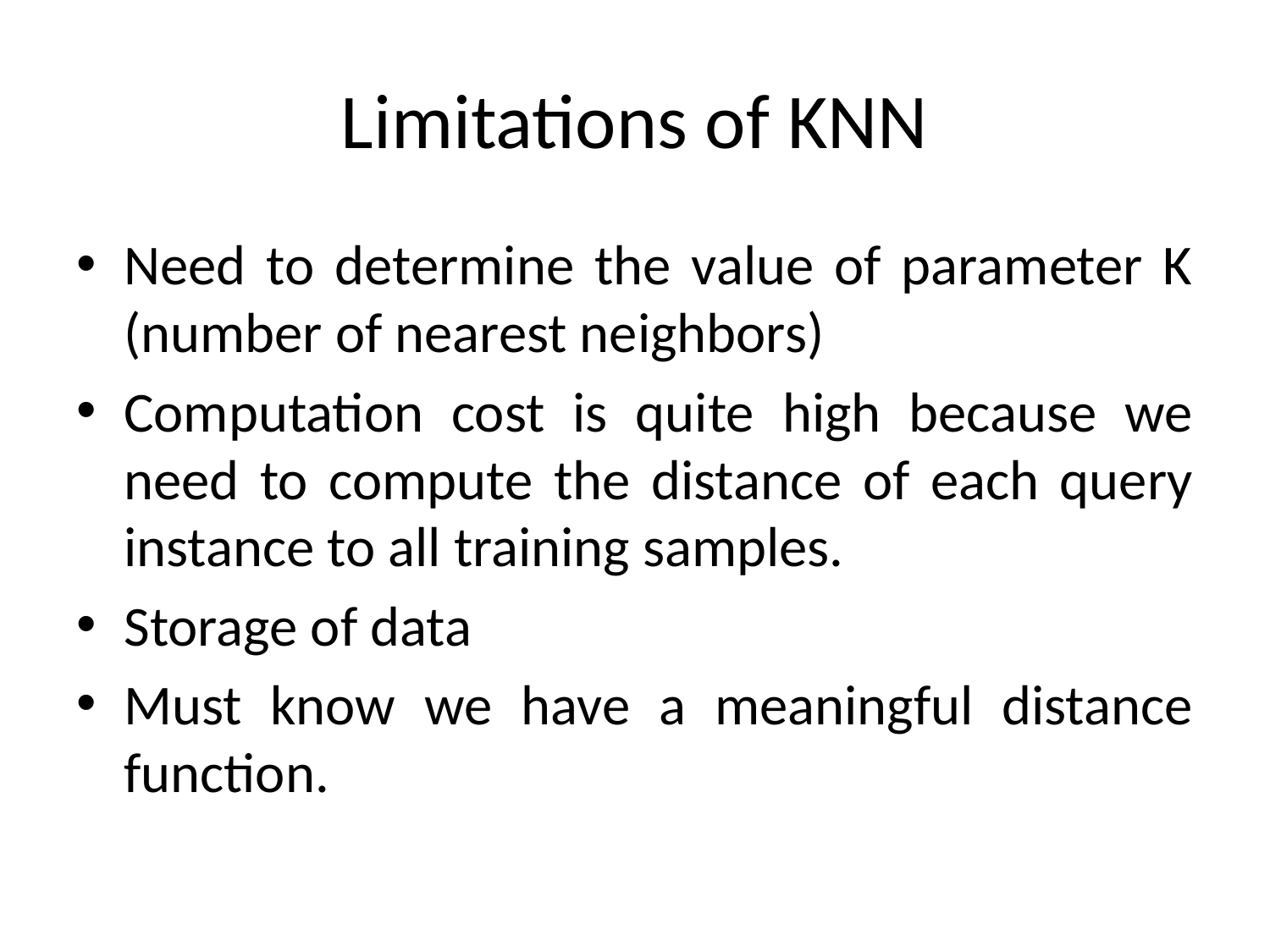

# Limitations of KNN
Need to determine the value of parameter K (number of nearest neighbors)
Computation cost is quite high because we need to compute the distance of each query instance to all training samples.
Storage of data
Must know we have a meaningful distance function.